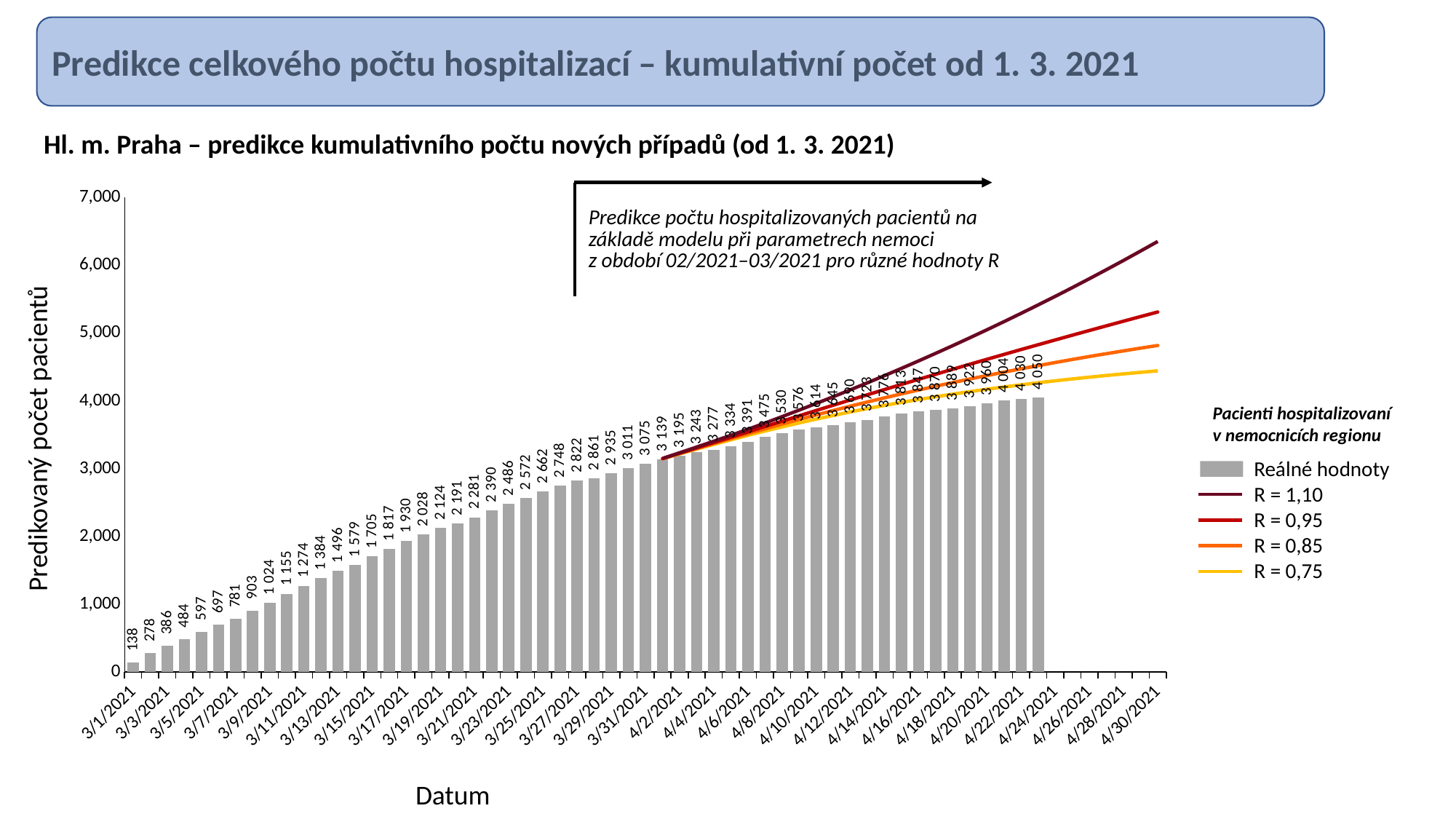

Predikce celkového počtu hospitalizací – kumulativní počet od 1. 3. 2021
Hl. m. Praha – predikce kumulativního počtu nových případů (od 1. 3. 2021)

### Chart

| Category |  |  |  |  |  |
|---|---|---|---|---|---|
| 44256 | 138.0 | None | None | None | None |
| 44257 | 278.0 | None | None | None | None |
| 44258 | 386.0 | None | None | None | None |
| 44259 | 484.0 | None | None | None | None |
| 44260 | 597.0 | None | None | None | None |
| 44261 | 697.0 | None | None | None | None |
| 44262 | 781.0 | None | None | None | None |
| 44263 | 903.0 | None | None | None | None |
| 44264 | 1024.0 | None | None | None | None |
| 44265 | 1155.0 | None | None | None | None |
| 44266 | 1274.0 | None | None | None | None |
| 44267 | 1384.0 | None | None | None | None |
| 44268 | 1496.0 | None | None | None | None |
| 44269 | 1579.0 | None | None | None | None |
| 44270 | 1705.0 | None | None | None | None |
| 44271 | 1817.0 | None | None | None | None |
| 44272 | 1930.0 | None | None | None | None |
| 44273 | 2028.0 | None | None | None | None |
| 44274 | 2124.0 | None | None | None | None |
| 44275 | 2191.0 | None | None | None | None |
| 44276 | 2281.0 | None | None | None | None |
| 44277 | 2390.0 | None | None | None | None |
| 44278 | 2486.0 | None | None | None | None |
| 44279 | 2572.0 | None | None | None | None |
| 44280 | 2662.0 | None | None | None | None |
| 44281 | 2748.0 | None | None | None | None |
| 44282 | 2822.0 | None | None | None | None |
| 44283 | 2861.0 | None | None | None | None |
| 44284 | 2935.0 | None | None | None | None |
| 44285 | 3011.0 | None | None | None | None |
| 44286 | 3075.0 | None | None | None | None |
| 44287 | 3139.0 | 3146.392155758415 | 3148.0673335661563 | 3149.7425113738964 | 3152.2605459402484 |
| 44288 | 3195.0 | 3219.5879540982346 | 3224.2839270127542 | 3228.9851677820134 | 3236.040813166156 |
| 44289 | 3243.0 | 3290.156305270796 | 3298.8004912552115 | 3307.4616311067352 | 3320.446501891787 |
| 44290 | 3277.0 | 3359.09120750661 | 3372.3555597749823 | 3385.6449220094114 | 3405.5621637616705 |
| 44291 | 3334.0 | 3426.6563360369755 | 3445.366697597246 | 3464.1942318338884 | 3492.5637895659283 |
| 44292 | 3391.0 | 3492.41123828273 | 3517.554452490072 | 3543.05233198043 | 3581.866465262492 |
| 44293 | 3475.0 | 3556.023912593253 | 3588.701159450614 | 3622.1698335450565 | 3673.750038803268 |
| 44294 | 3530.0 | 3617.2704952294325 | 3658.6631929574755 | 3701.5136057133986 | 3768.4139097596535 |
| 44295 | 3576.0 | 3676.148599957105 | 3727.2014204967877 | 3780.598954720794 | 3864.953629864061 |
| 44296 | 3614.0 | 3732.593508050373 | 3794.1201410958547 | 3859.0997312053823 | 3962.935041168423 |
| 44297 | 3645.0 | 3786.6539624664792 | 3859.430663169396 | 3937.0445880364114 | 4062.544468939186 |
| 44298 | 3690.0 | 3838.3025424460393 | 3923.1338990931545 | 4014.5385448633638 | 4164.237154229388 |
| 44299 | 3723.0 | 3887.5552472810546 | 3985.203931123294 | 4091.5723302917067 | 4268.09322736974 |
| 44300 | 3776.0 | 3934.5002476477757 | 4045.662555947556 | 4168.094224059873 | 4374.009457046623 |
| 44301 | 3813.0 | 3979.2467846290006 | 4104.5292727403885 | 4244.039298678537 | 4481.836181787075 |
| 44302 | 3847.0 | 4021.899399898362 | 4161.810333017962 | 4319.337532061965 | 4591.454514497382 |
| 44303 | 3870.0 | 4062.5248633794167 | 4217.530259751316 | 4393.995265030866 | 4702.979906880305 |
| 44304 | 3889.0 | 4101.211180467611 | 4271.741566605404 | 4468.069543283966 | 4816.610217702229 |
| 44305 | 3922.0 | 4138.034110088624 | 4324.4818527563475 | 4541.586470428988 | 4932.4363989811845 |
| 44306 | 3960.0 | 4173.080794105269 | 4375.785697071542 | 4614.514491425564 | 5050.388823449372 |
| 44307 | 4004.0 | 4206.463297938218 | 4425.701288979861 | 4686.846808977749 | 5170.440509913531 |
| 44308 | 4030.0 | 4238.271154866633 | 4474.272280070327 | 4758.593475565356 | 5292.61722863765 |
| 44309 | 4050.0 | 4268.577874095594 | 4521.530199551321 | 4829.761071387984 | 5416.999261809623 |
| 44310 | None | 4297.439115498256 | 4567.501613966979 | 4900.354329976268 | 5543.667979864553 |
| 44311 | None | 4324.92154710588 | 4612.223316664941 | 4970.379906021756 | 5672.673147484369 |
| 44312 | None | 4351.105746702423 | 4655.735774291292 | 5039.846192126243 | 5804.027805023395 |
| 44313 | None | 4376.062457761801 | 4698.078325186772 | 5108.7542508101915 | 5937.739232183345 |
| 44314 | None | 4399.861489760866 | 4739.292420843471 | 5177.117551207615 | 6073.848898413758 |
| 44315 | None | 4422.548343639283 | 4779.396510962439 | 5244.928666932392 | 6212.423062600204 |
| 44316 | None | 4444.1777953619 | 4818.4247232496855 | 5312.19660704129 | 6353.528147919631 |
|  | None | None | None | None | None |
|  | None | None | None | None | None |
|  | None | None | None | None | None |
|  | None | None | None | None | None |
|  | None | None | None | None | None |
|  | None | None | None | None | None |
|  | None | None | None | None | None |
|  | None | None | None | None | None |
|  | None | None | None | None | None |
|  | None | None | None | None | None |
|  | None | None | None | None | None |
|  | None | None | None | None | None |
|  | None | None | None | None | None |
|  | None | None | None | None | None |
|  | None | None | None | None | None |
|  | None | None | None | None | None |
|  | None | None | None | None | None |
|  | None | None | None | None | None |
|  | None | None | None | None | None |
|  | None | None | None | None | None |
|  | None | None | None | None | None |
|  | None | None | None | None | None |
|  | None | None | None | None | None |
|  | None | None | None | None | None |
|  | None | None | None | None | None |
|  | None | None | None | None | None |
|  | None | None | None | None | None |
|  | None | None | None | None | None |
|  | None | None | None | None | None |
|  | None | None | None | None | None |
|  | None | None | None | None | None |
|  | None | None | None | None | None |
|  | None | None | None | None | None |
|  | None | None | None | None | None |
|  | None | None | None | None | None |
|  | None | None | None | None | None |
|  | None | None | None | None | None |
|  | None | None | None | None | None |
|  | None | None | None | None | None |
|  | None | None | None | None | None |
|  | None | None | None | None | None |
|  | None | None | None | None | None |
|  | None | None | None | None | None |
|  | None | None | None | None | None |
|  | None | None | None | None | None |
|  | None | None | None | None | None |
|  | None | None | None | None | None |
|  | None | None | None | None | None |
|  | None | None | None | None | None |
|  | None | None | None | None | None |
|  | None | None | None | None | None |
|  | None | None | None | None | None |
|  | None | None | None | None | None |
|  | None | None | None | None | None |
|  | None | None | None | None | None |
|  | None | None | None | None | None |
|  | None | None | None | None | None |
|  | None | None | None | None | None |
|  | None | None | None | None | None |
|  | None | None | None | None | None |
|  | None | None | None | None | None |
|  | None | None | None | None | None |
|  | None | None | None | None | None |
|  | None | None | None | None | None |
|  | None | None | None | None | None |
|  | None | None | None | None | None |
|  | None | None | None | None | None |
|  | None | None | None | None | None |
|  | None | None | None | None | None |
|  | None | None | None | None | None |
|  | None | None | None | None | None |
|  | None | None | None | None | None |
|  | None | None | None | None | None |
|  | None | None | None | None | None |
|  | None | None | None | None | None |
|  | None | None | None | None | None |
|  | None | None | None | None | None |
|  | None | None | None | None | None |
|  | None | None | None | None | None |
|  | None | None | None | None | None |
|  | None | None | None | None | None |
|  | None | None | None | None | None |
|  | None | None | None | None | None |
|  | None | None | None | None | None |
|  | None | None | None | None | None |
|  | None | None | None | None | None |
|  | None | None | None | None | None |
|  | None | None | None | None | None |
|  | None | None | None | None | None |
|  | None | None | None | None | None |
|  | None | None | None | None | None |
|  | None | None | None | None | None |
|  | None | None | None | None | None |
|  | None | None | None | None | None |
|  | None | None | None | None | None |
|  | None | None | None | None | None |
|  | None | None | None | None | None |
|  | None | None | None | None | None |
|  | None | None | None | None | None |
|  | None | None | None | None | None |
|  | None | None | None | None | None |
|  | None | None | None | None | None |
|  | None | None | None | None | None |
|  | None | None | None | None | None |
|  | None | None | None | None | None |
|  | None | None | None | None | None |
|  | None | None | None | None | None |
|  | None | None | None | None | None |
|  | None | None | None | None | None |
|  | None | None | None | None | None |
|  | None | None | None | None | None |
|  | None | None | None | None | None |
|  | None | None | None | None | None |
|  | None | None | None | None | None |
|  | None | None | None | None | None |
|  | None | None | None | None | None |
|  | None | None | None | None | None |
|  | None | None | None | None | None |
|  | None | None | None | None | None |
|  | None | None | None | None | None |
| Predikce počtu hospitalizovaných pacientů na základě modelu při parametrech nemoci z období 02/2021–03/2021 pro různé hodnoty R |
| --- |
Pacienti hospitalizovaní v nemocnicích regionu
Predikovaný počet pacientů
Reálné hodnoty
R = 1,10
R = 0,95
R = 0,85
R = 0,75

Datum